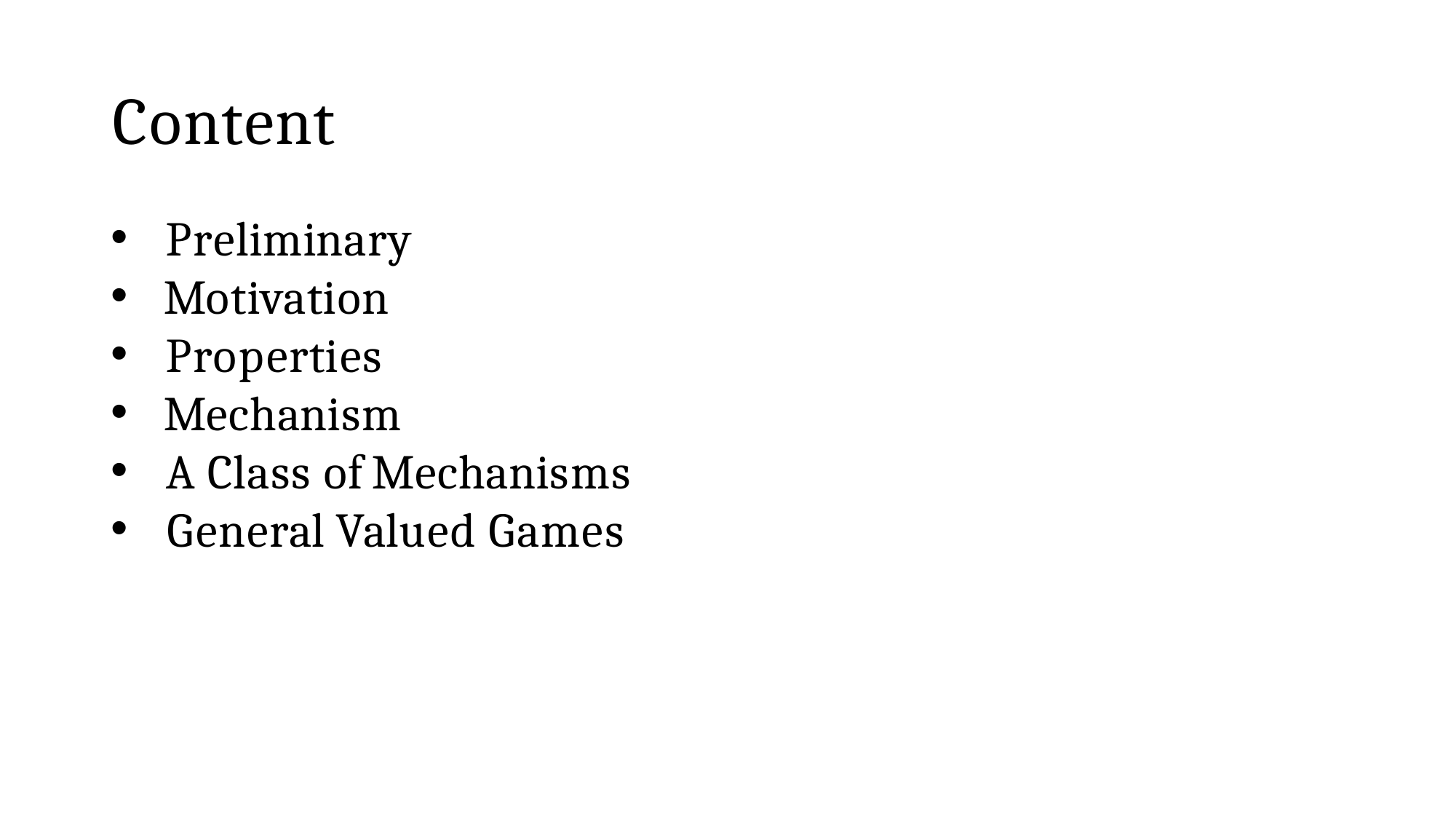

# Content
Preliminary
Motivation
Properties
Mechanism
A Class of Mechanisms
General Valued Games